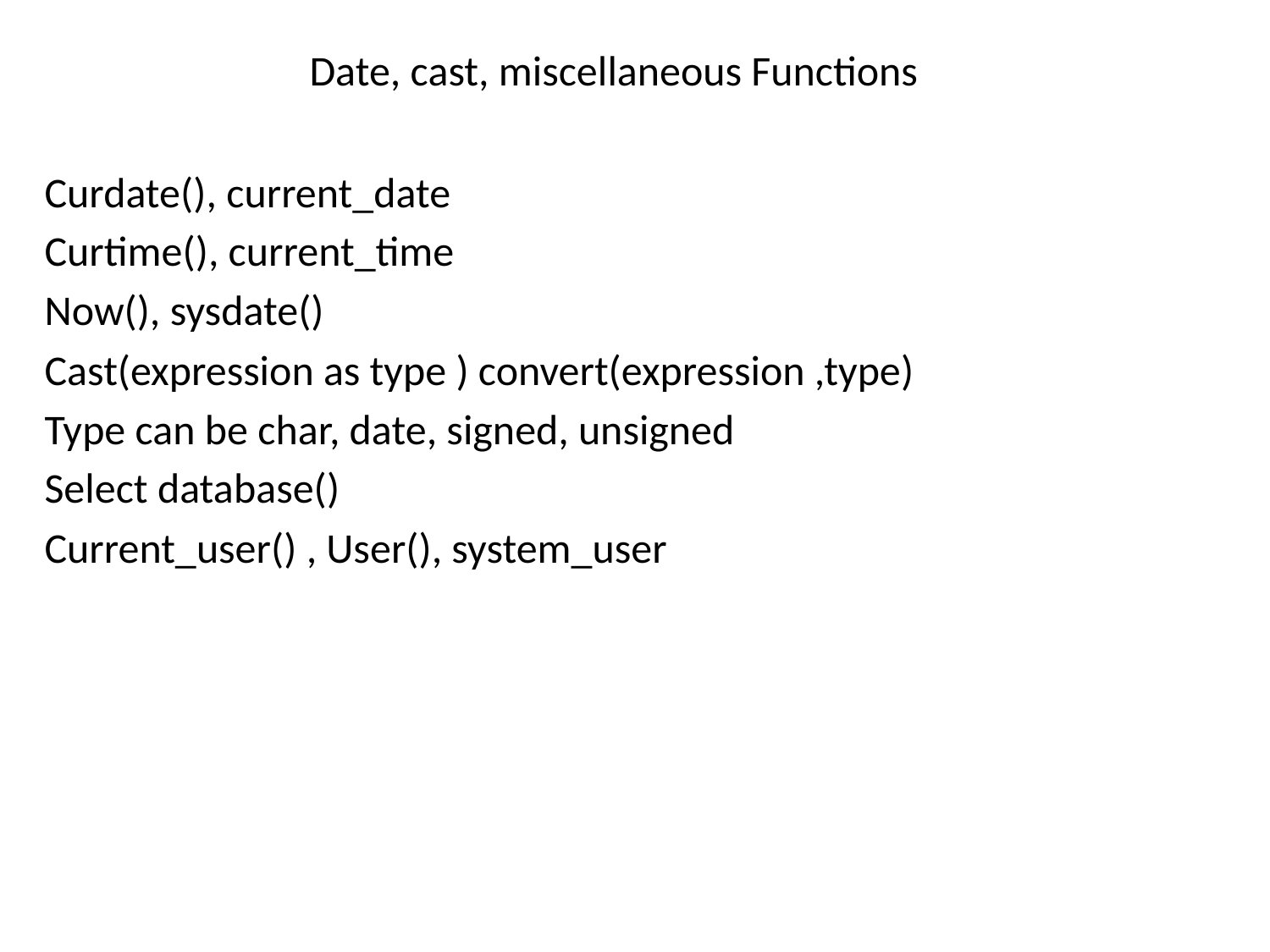

# Date, cast, miscellaneous Functions
Curdate(), current_date
Curtime(), current_time
Now(), sysdate()
Cast(expression as type ) convert(expression ,type)
Type can be char, date, signed, unsigned
Select database()
Current_user() , User(), system_user